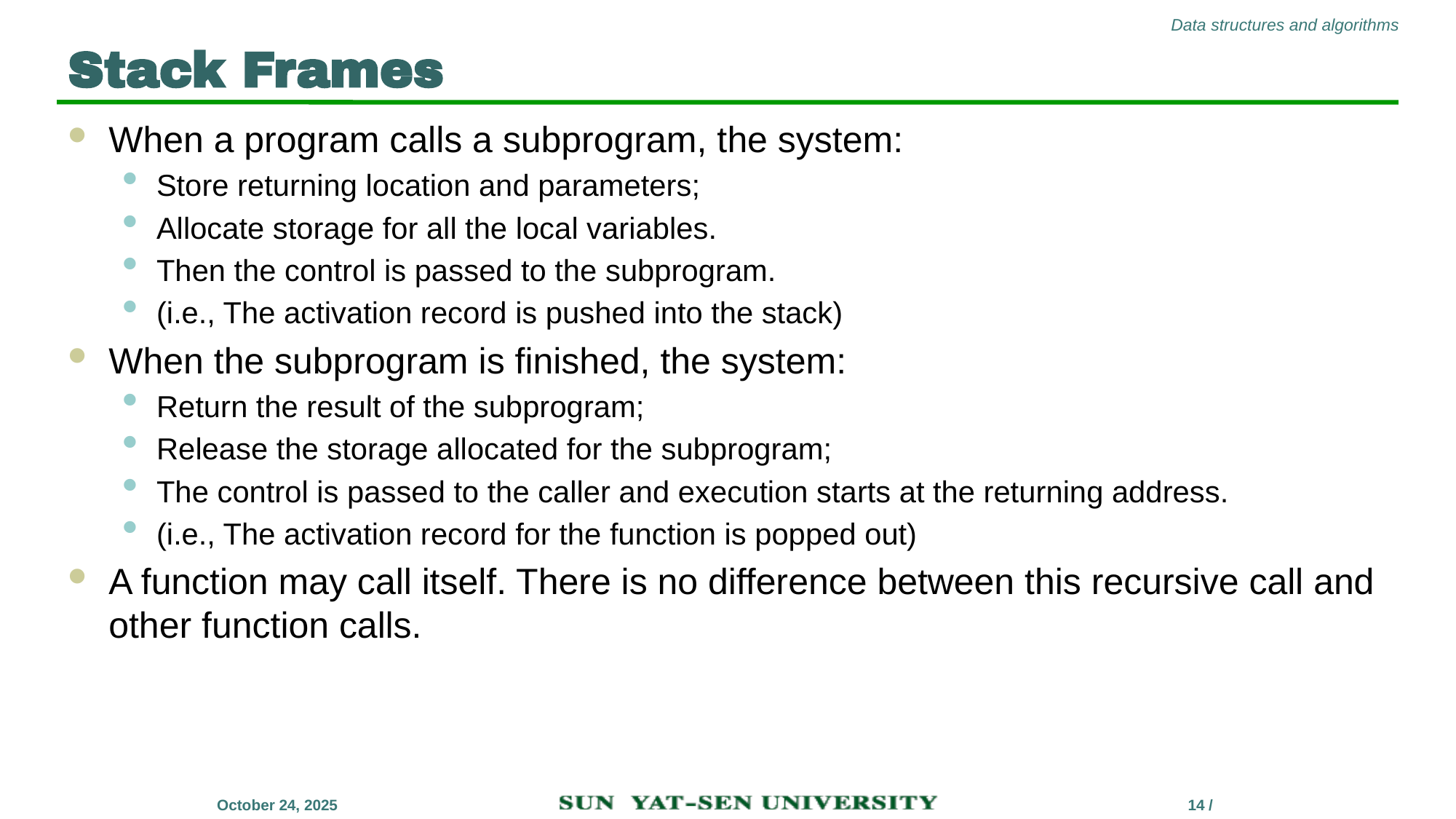

# Stack Frames
When a program calls a subprogram, the system:
Store returning location and parameters;
Allocate storage for all the local variables.
Then the control is passed to the subprogram.
(i.e., The activation record is pushed into the stack)
When the subprogram is finished, the system:
Return the result of the subprogram;
Release the storage allocated for the subprogram;
The control is passed to the caller and execution starts at the returning address.
(i.e., The activation record for the function is popped out)
A function may call itself. There is no difference between this recursive call and other function calls.